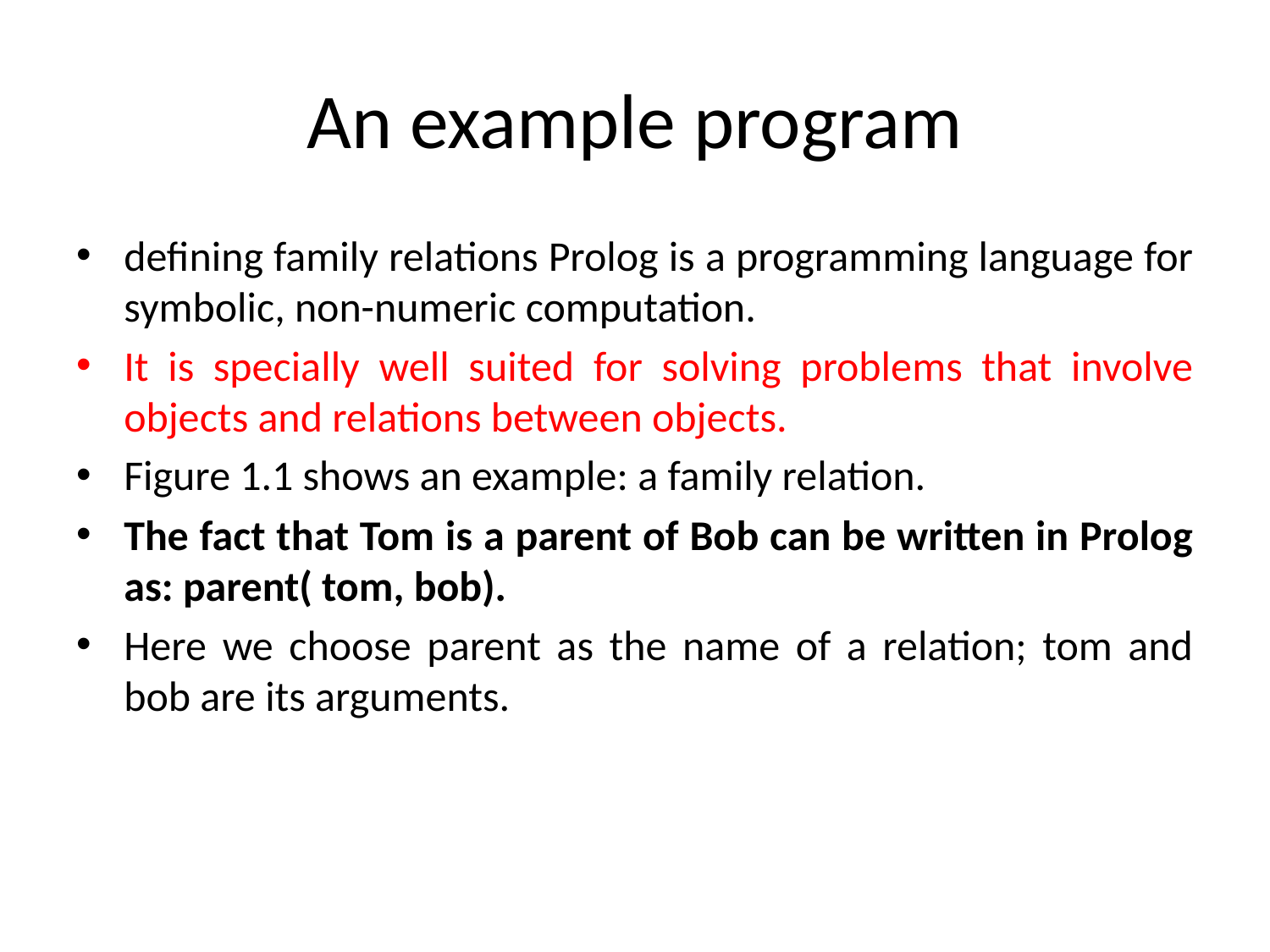

# An example program
defining family relations Prolog is a programming language for symbolic, non-numeric computation.
It is specially well suited for solving problems that involve objects and relations between objects.
Figure 1.1 shows an example: a family relation.
The fact that Tom is a parent of Bob can be written in Prolog as: parent( tom, bob).
Here we choose parent as the name of a relation; tom and bob are its arguments.